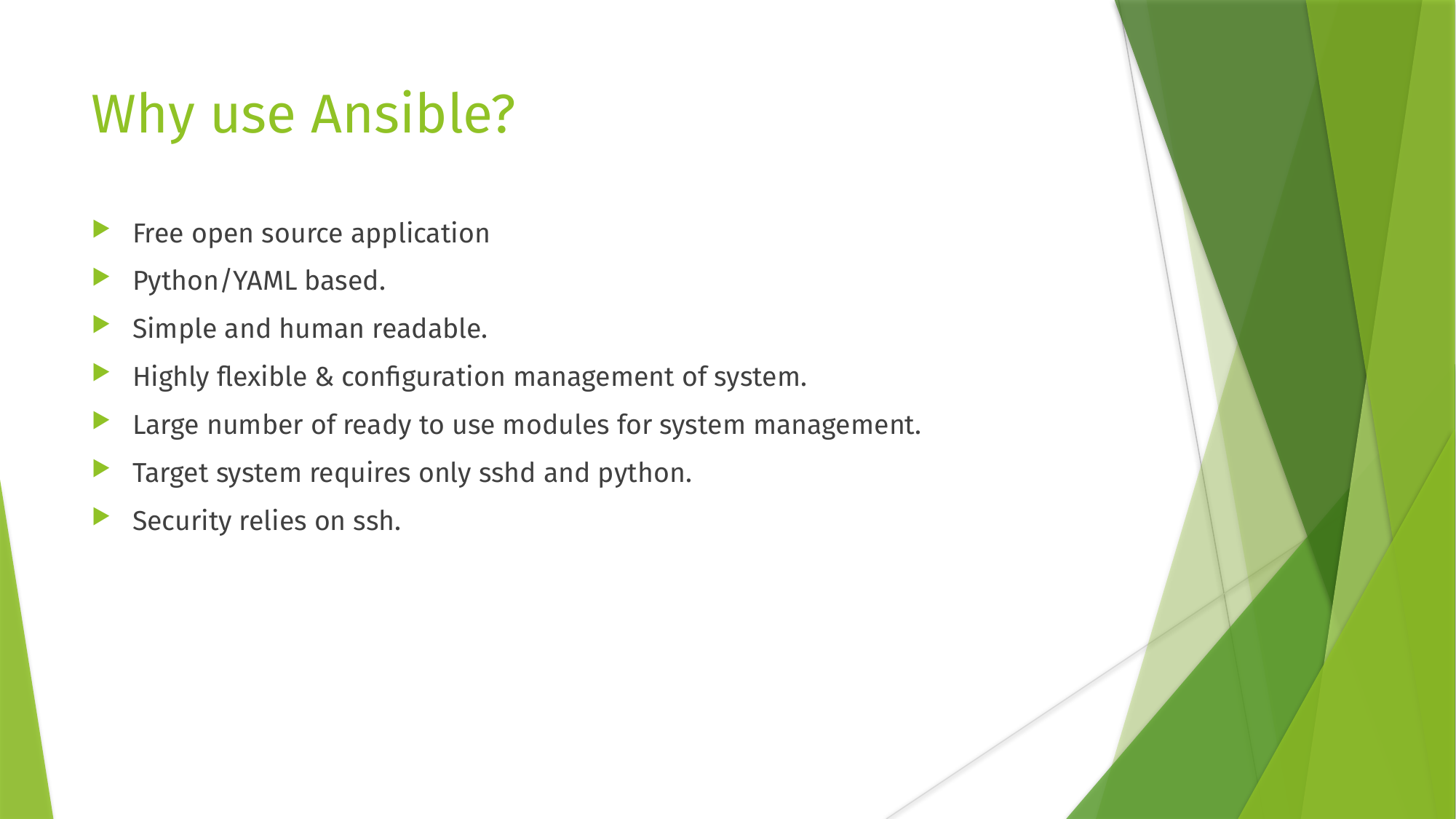

Why use Ansible?
Free open source application
Python/YAML based.
Simple and human readable.
Highly flexible & configuration management of system.
Large number of ready to use modules for system management.
Target system requires only sshd and python.
Security relies on ssh.